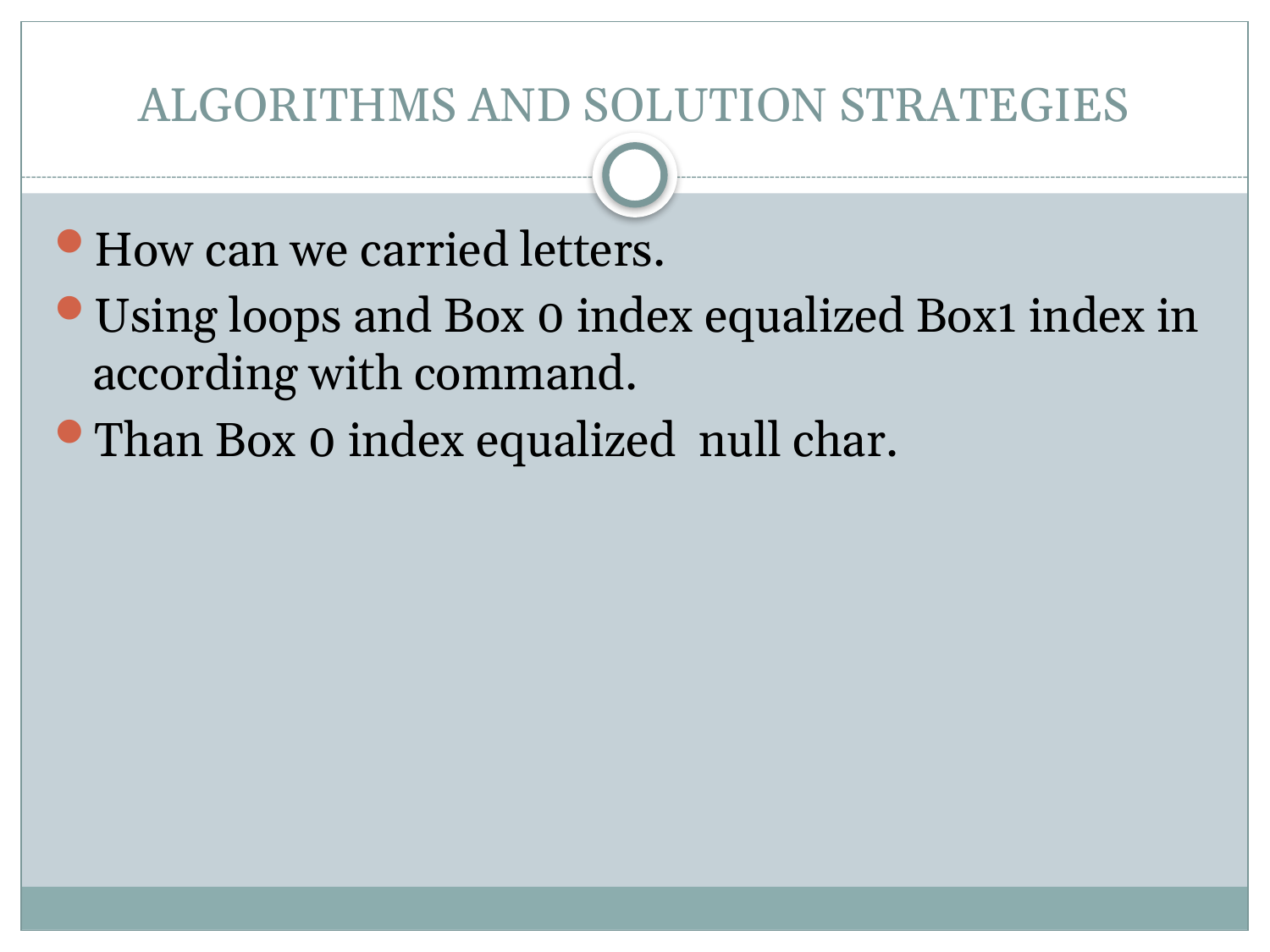

# ALGORITHMS AND SOLUTION STRATEGIES
How can we carried letters.
Using loops and Box 0 index equalized Box1 index in according with command.
Than Box 0 index equalized  null char.